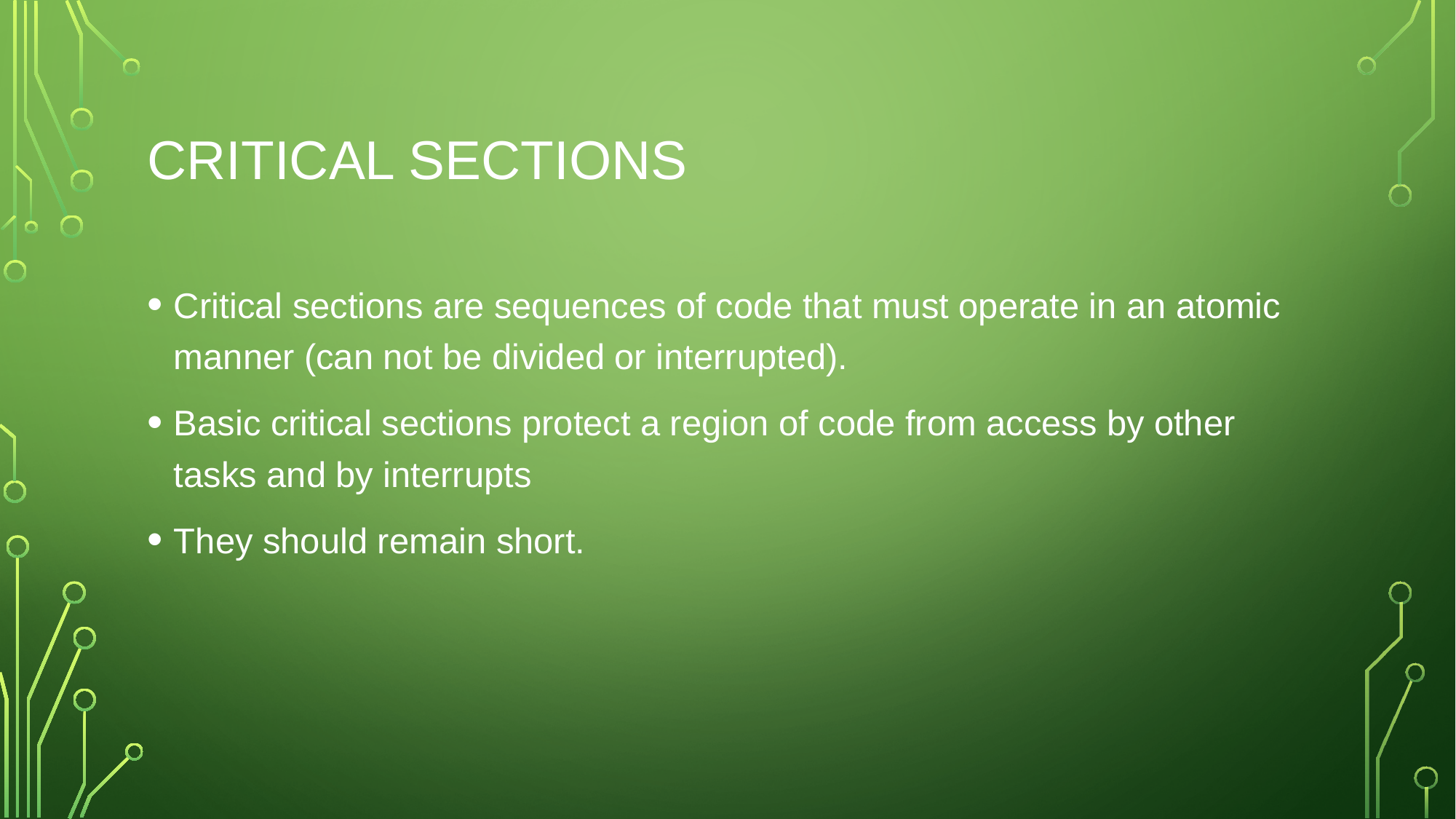

# Critical sections
Critical sections are sequences of code that must operate in an atomic manner (can not be divided or interrupted).
Basic critical sections protect a region of code from access by other tasks and by interrupts
They should remain short.